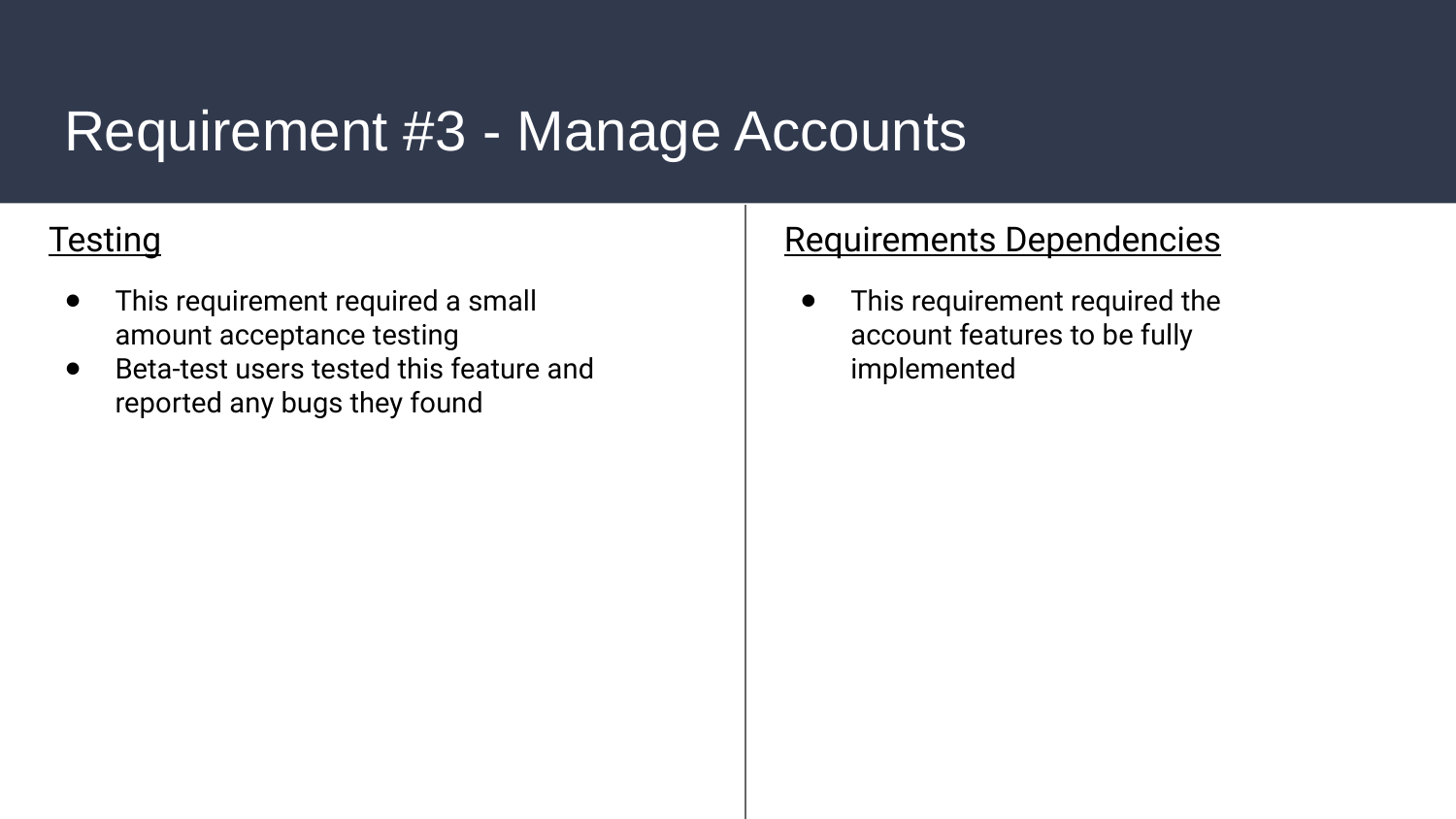

# Requirement #3 - Manage Accounts

Testing
Requirements Dependencies
This requirement required a small amount acceptance testing
Beta-test users tested this feature and reported any bugs they found
This requirement required the account features to be fully implemented